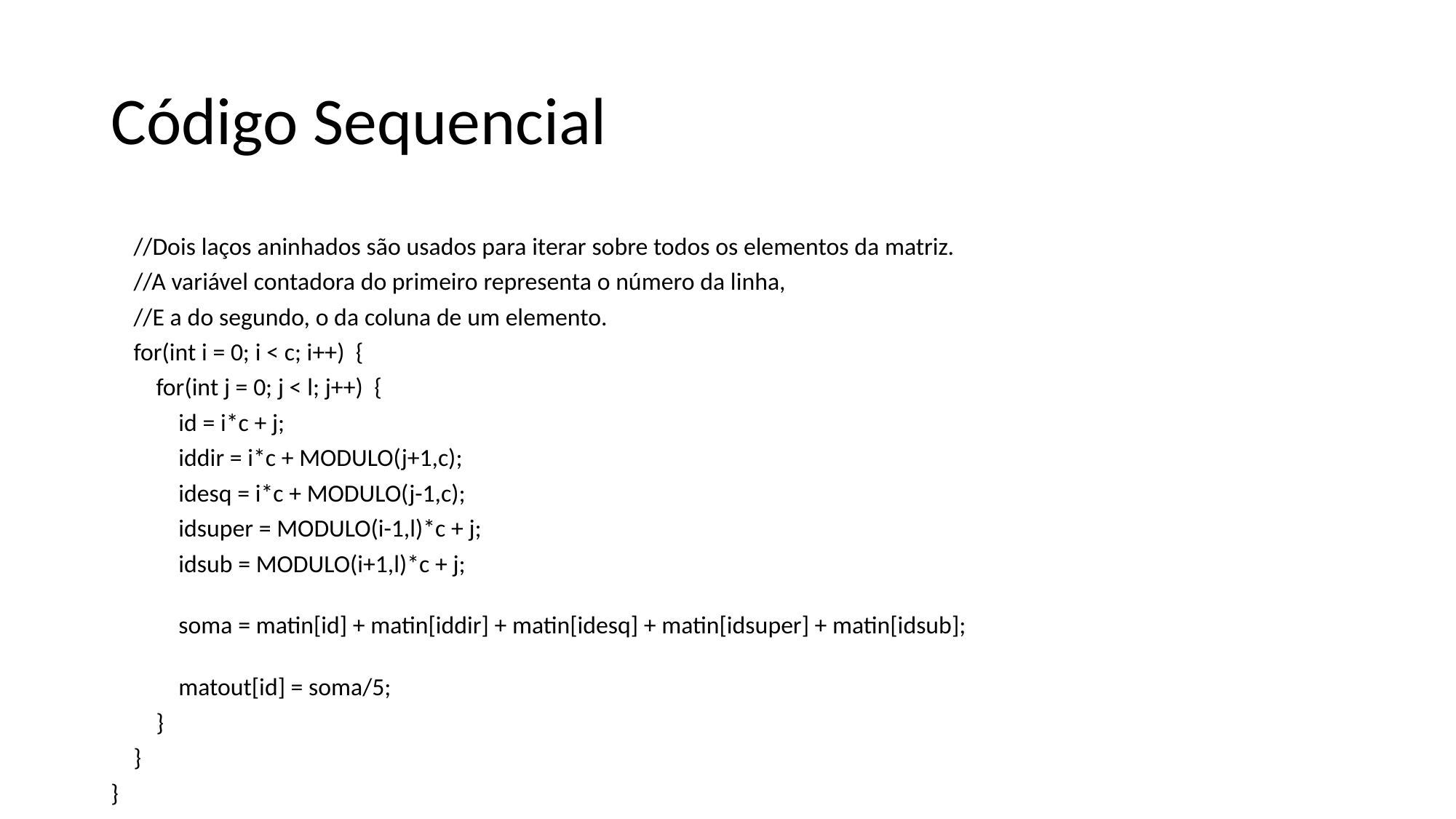

# Código Sequencial
    //Dois laços aninhados são usados para iterar sobre todos os elementos da matriz.
    //A variável contadora do primeiro representa o número da linha,
    //E a do segundo, o da coluna de um elemento.
    for(int i = 0; i < c; i++)  {
        for(int j = 0; j < l; j++)  {
            id = i*c + j;
            iddir = i*c + MODULO(j+1,c);
            idesq = i*c + MODULO(j-1,c);
            idsuper = MODULO(i-1,l)*c + j;
            idsub = MODULO(i+1,l)*c + j;
            soma = matin[id] + matin[iddir] + matin[idesq] + matin[idsuper] + matin[idsub];
            matout[id] = soma/5;
        }
    }
}